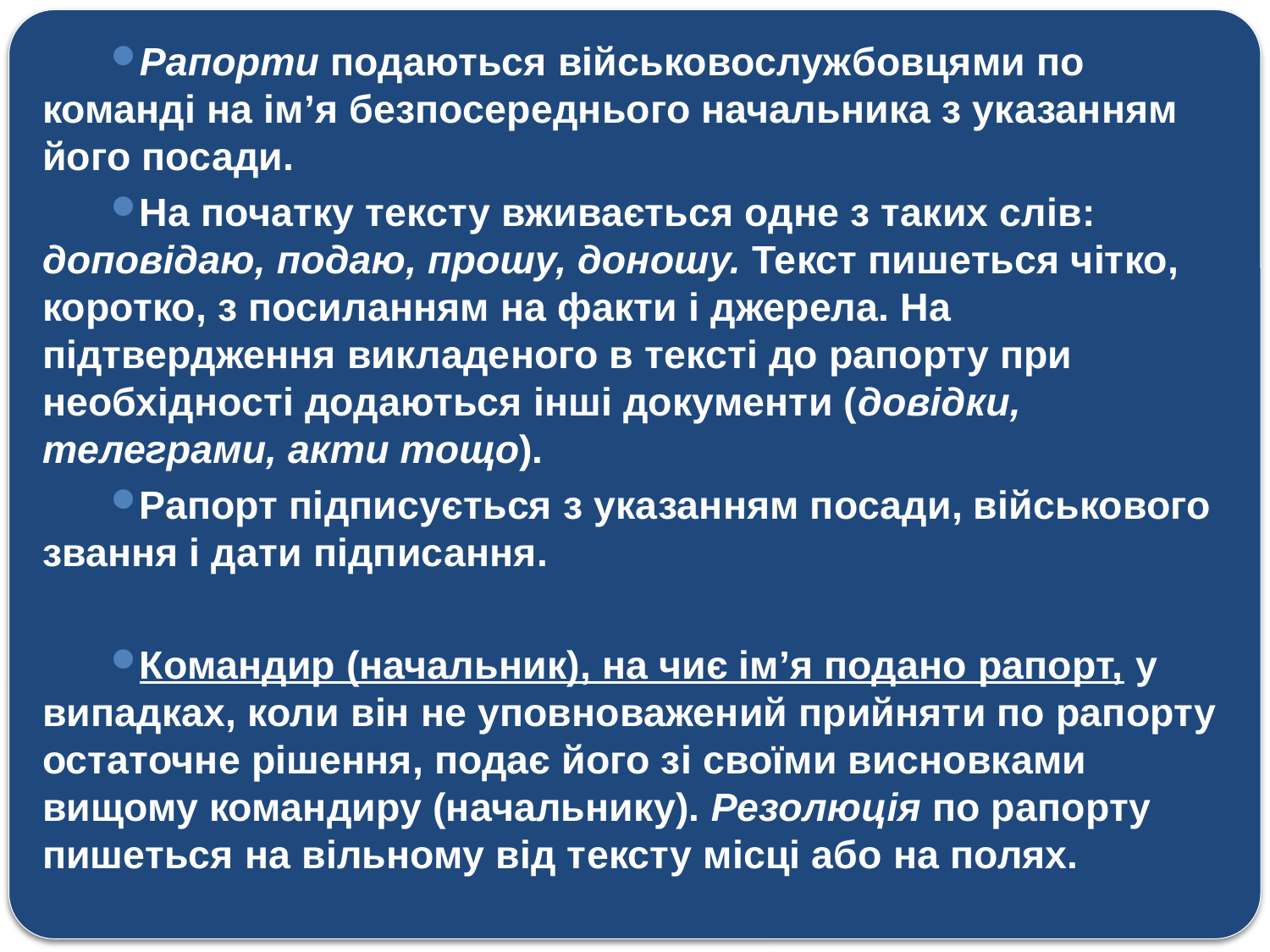

Рапорти подаються військовослужбовцями по команді на ім’я безпосереднього начальника з указанням його посади.
На початку тексту вживається одне з таких слів: доповідаю, подаю, прошу, доношу. Текст пишеться чітко, коротко, з посиланням на факти і джерела. На підтвердження викладеного в тексті до рапорту при необхідності додаються інші документи (довідки, телеграми, акти тощо).
Рапорт підписується з указанням посади, військового звання і дати підписання.

Командир (начальник), на чиє ім’я подано рапорт, у випадках, коли він не уповноважений прийняти по рапорту остаточне рішення, подає його зі своїми висновками вищому командиру (начальнику). Резолюція по рапорту пишеться на вільному від тексту місці або на полях.

#